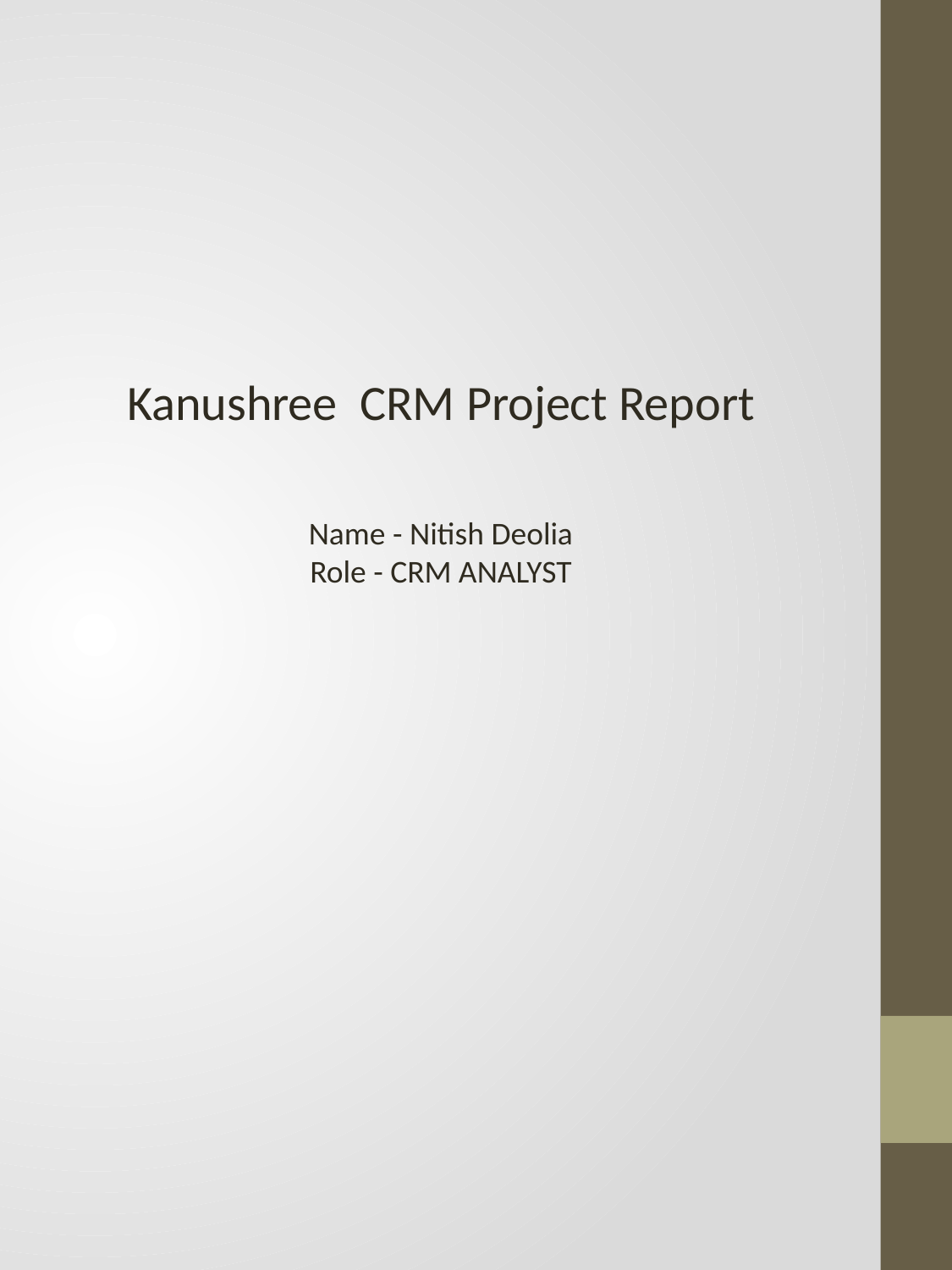

Kanushree  CRM Project Report
Name - Nitish Deolia
Role - CRM ANALYST